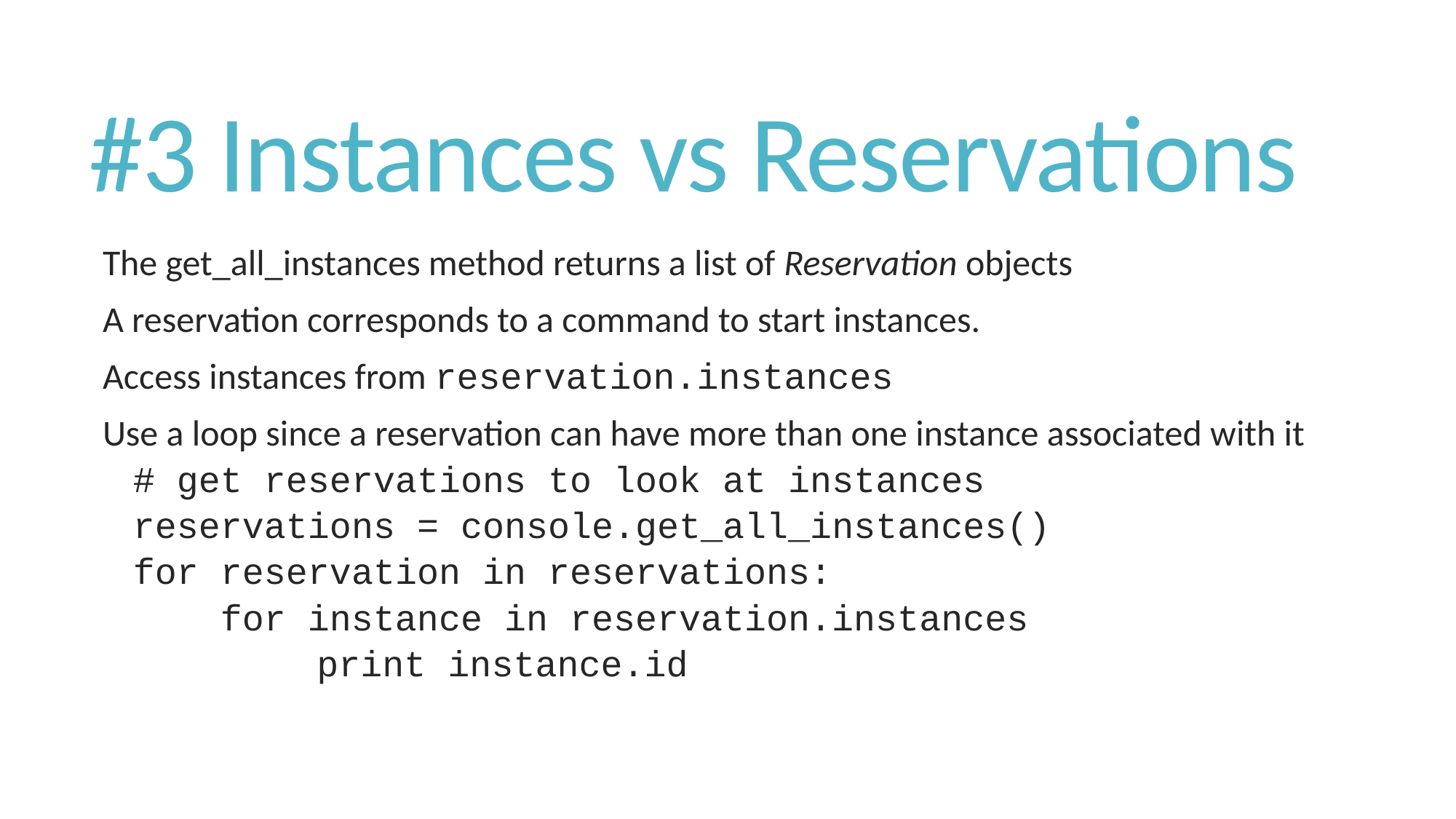

# #3 Instances vs Reservations
The get_all_instances method returns a list of Reservation objects
A reservation corresponds to a command to start instances.
Access instances from reservation.instances
Use a loop since a reservation can have more than one instance associated with it
# get reservations to look at instances
reservations = console.get_all_instances()
for reservation in reservations:
    for instance in reservation.instances
	print instance.id